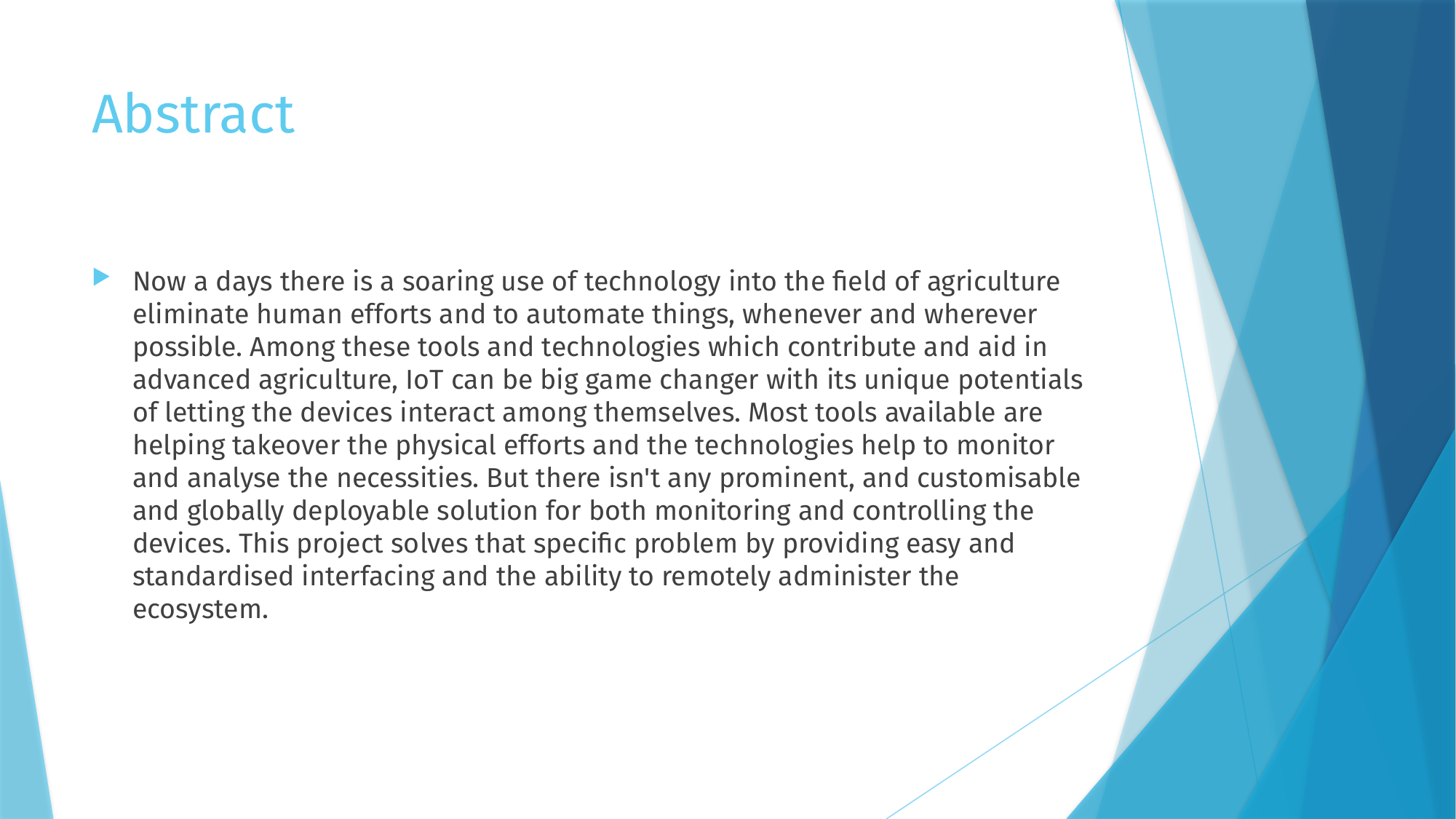

# Abstract
Now a days there is a soaring use of technology into the field of agriculture eliminate human efforts and to automate things, whenever and wherever possible. Among these tools and technologies which contribute and aid in advanced agriculture, IoT can be big game changer with its unique potentials of letting the devices interact among themselves. Most tools available are helping takeover the physical efforts and the technologies help to monitor and analyse the necessities. But there isn't any prominent, and customisable and globally deployable solution for both monitoring and controlling the devices. This project solves that specific problem by providing easy and standardised interfacing and the ability to remotely administer the ecosystem.